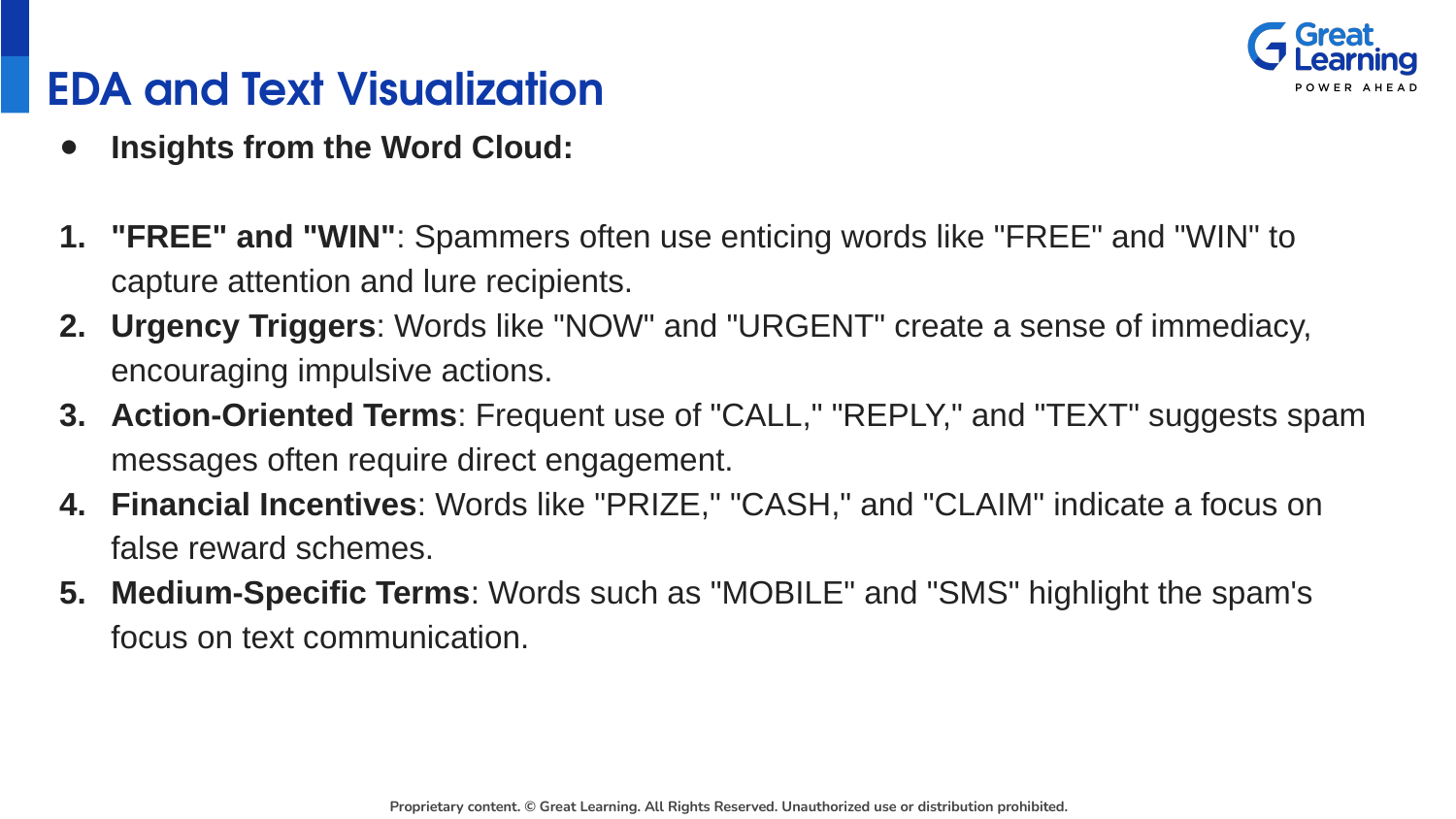

Insights from the Word Cloud:

"FREE" and "WIN": Spammers often use enticing words like "FREE" and "WIN" to capture attention and lure recipients.
Urgency Triggers: Words like "NOW" and "URGENT" create a sense of immediacy, encouraging impulsive actions.
Action-Oriented Terms: Frequent use of "CALL," "REPLY," and "TEXT" suggests spam messages often require direct engagement.
Financial Incentives: Words like "PRIZE," "CASH," and "CLAIM" indicate a focus on false reward schemes.
Medium-Specific Terms: Words such as "MOBILE" and "SMS" highlight the spam's focus on text communication.

# EDA and Text Visualization